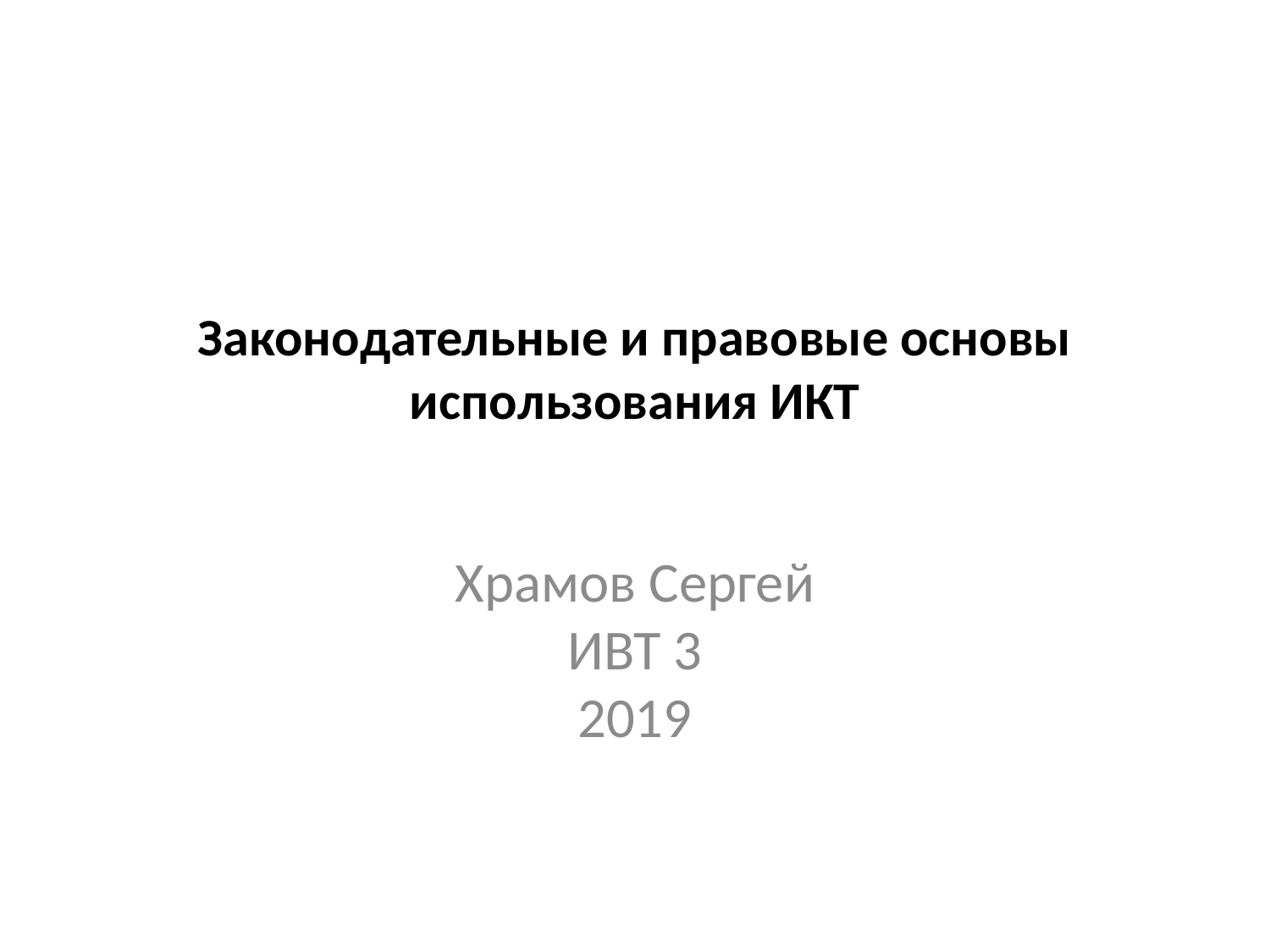

# Законодательные и правовые основы использования ИКТ
Храмов Сергей
ИВТ 3
2019